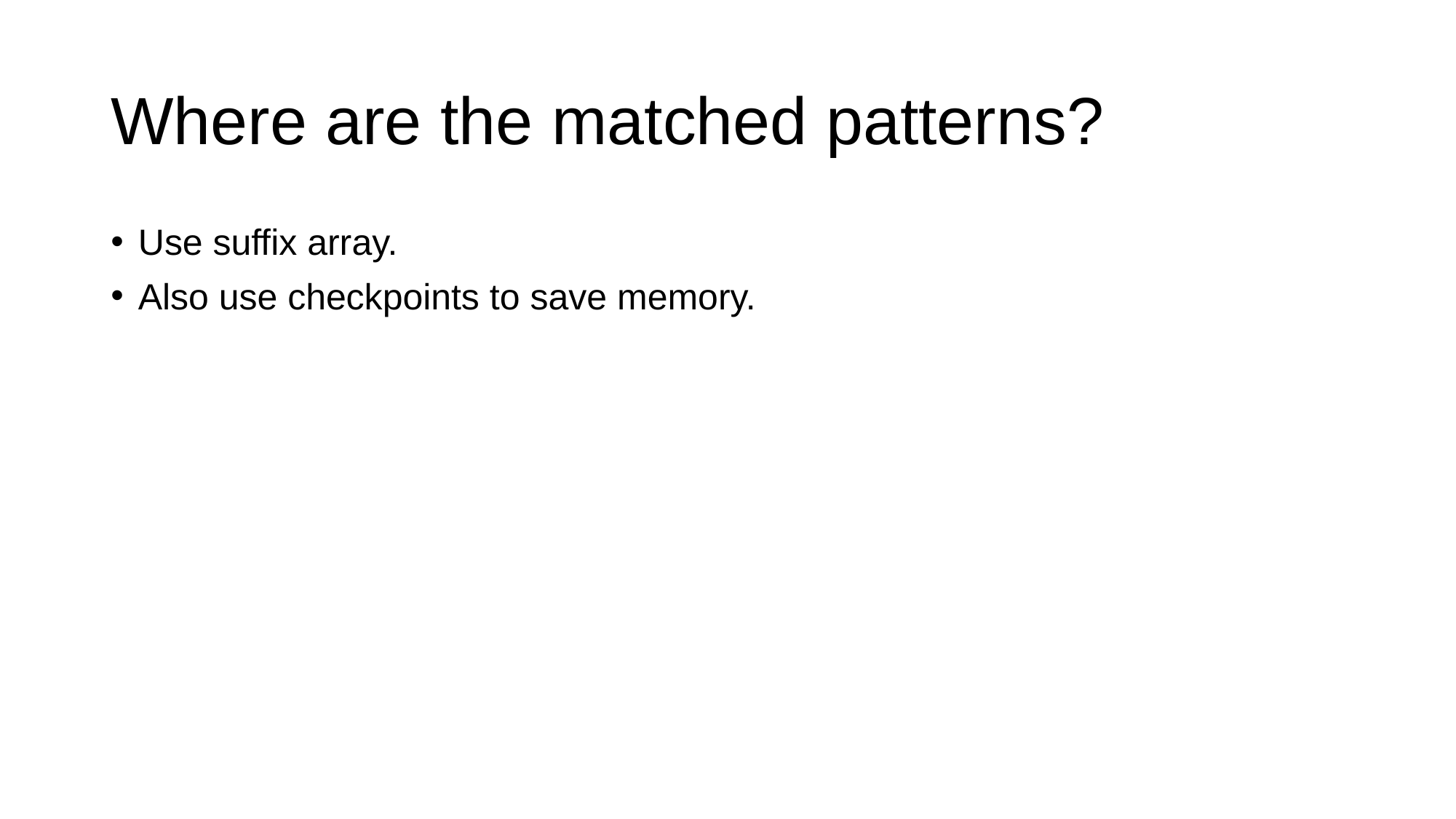

# Where are the matched patterns?
Use suffix array.
Also use checkpoints to save memory.